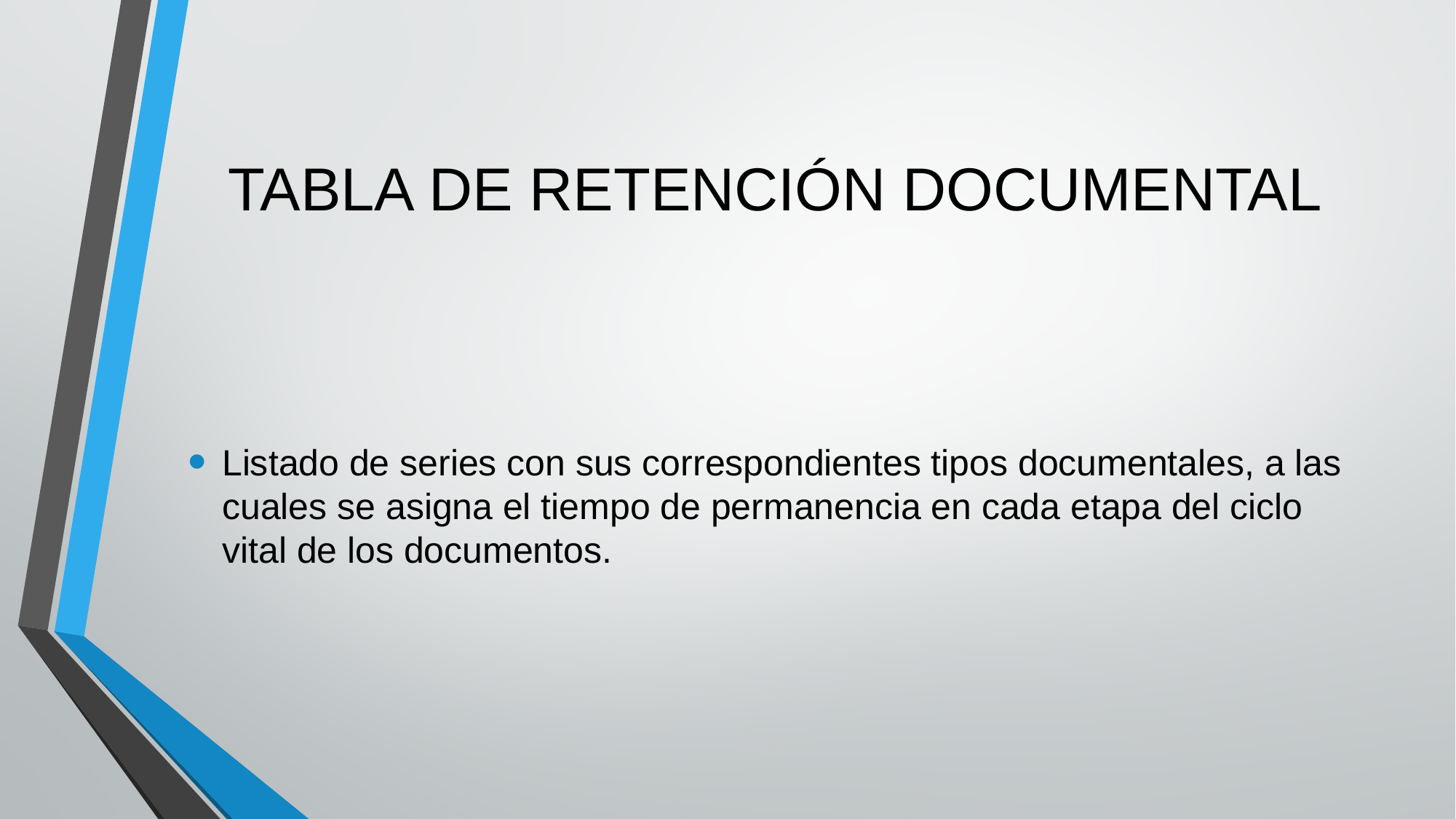

# TABLA DE RETENCIÓN DOCUMENTAL
Listado de series con sus correspondientes tipos documentales, a las cuales se asigna el tiempo de permanencia en cada etapa del ciclo vital de los documentos.